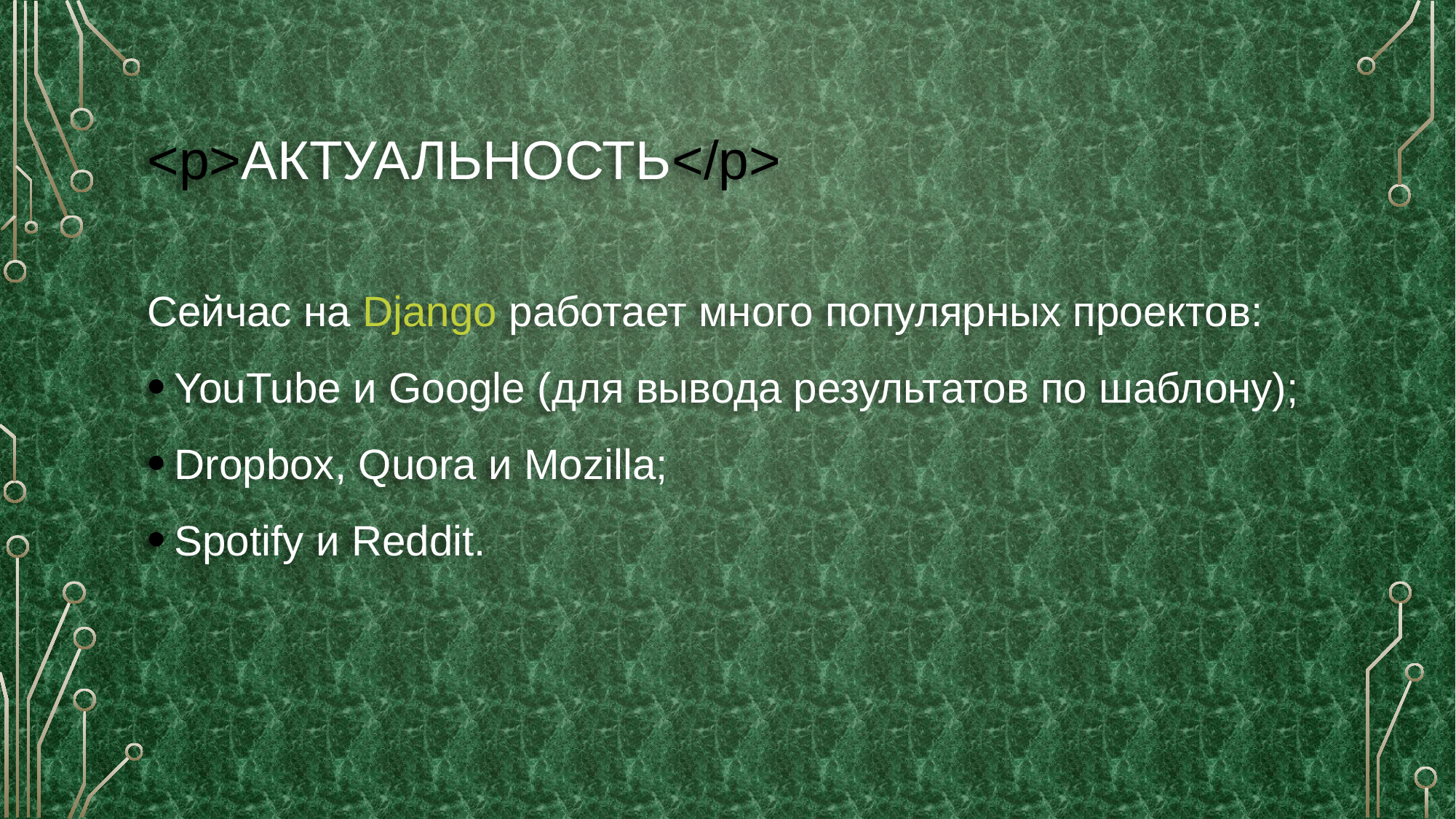

# <p>Актуальность</p>
Сейчас на Django работает много популярных проектов:
YouTube и Google (для вывода результатов по шаблону);
Dropbox, Quora и Mozilla;
Spotify и Reddit.